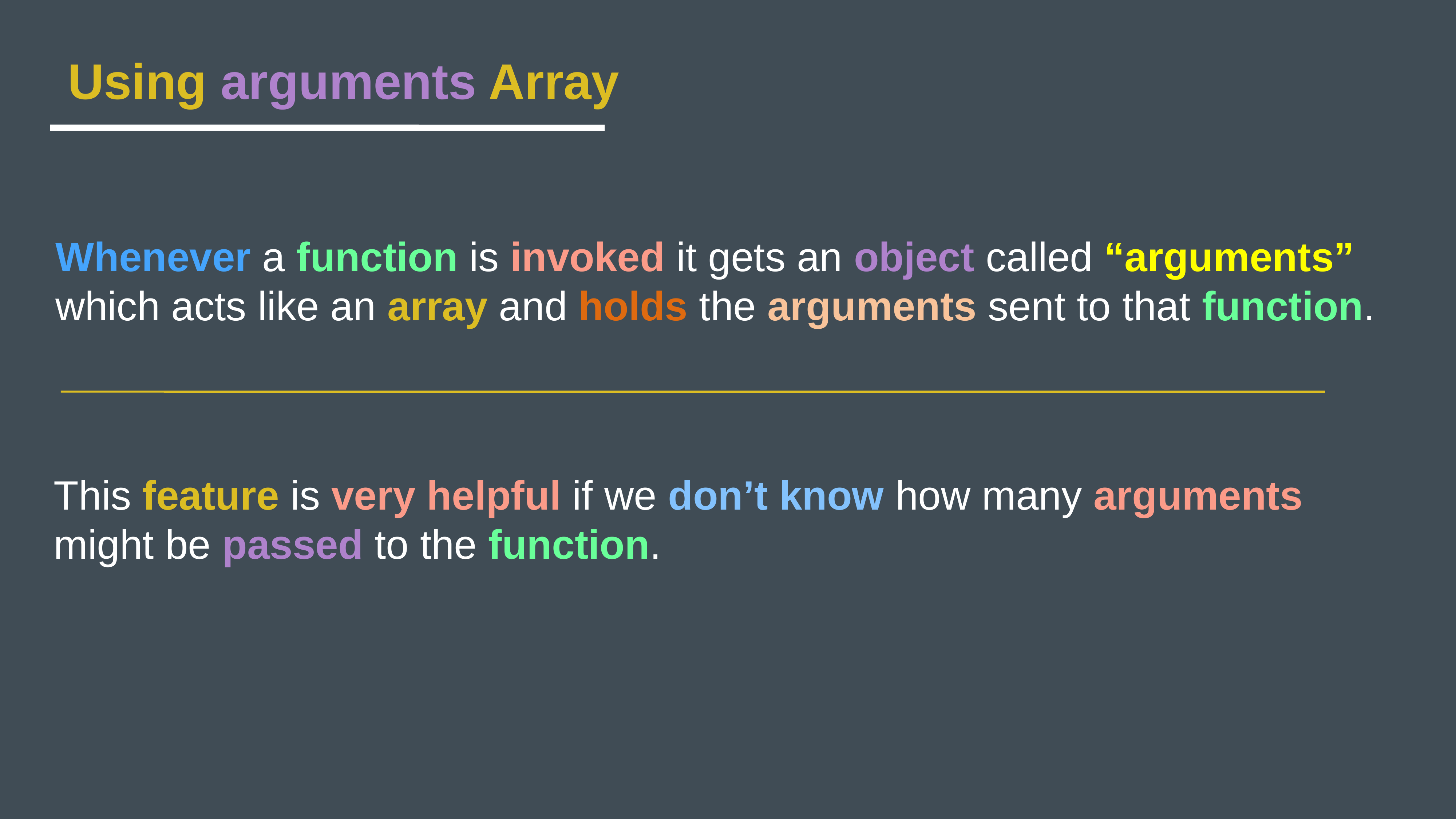

Using arguments Array
Whenever a function is invoked it gets an object called “arguments” which acts like an array and holds the arguments sent to that function.
This feature is very helpful if we don’t know how many arguments might be passed to the function.